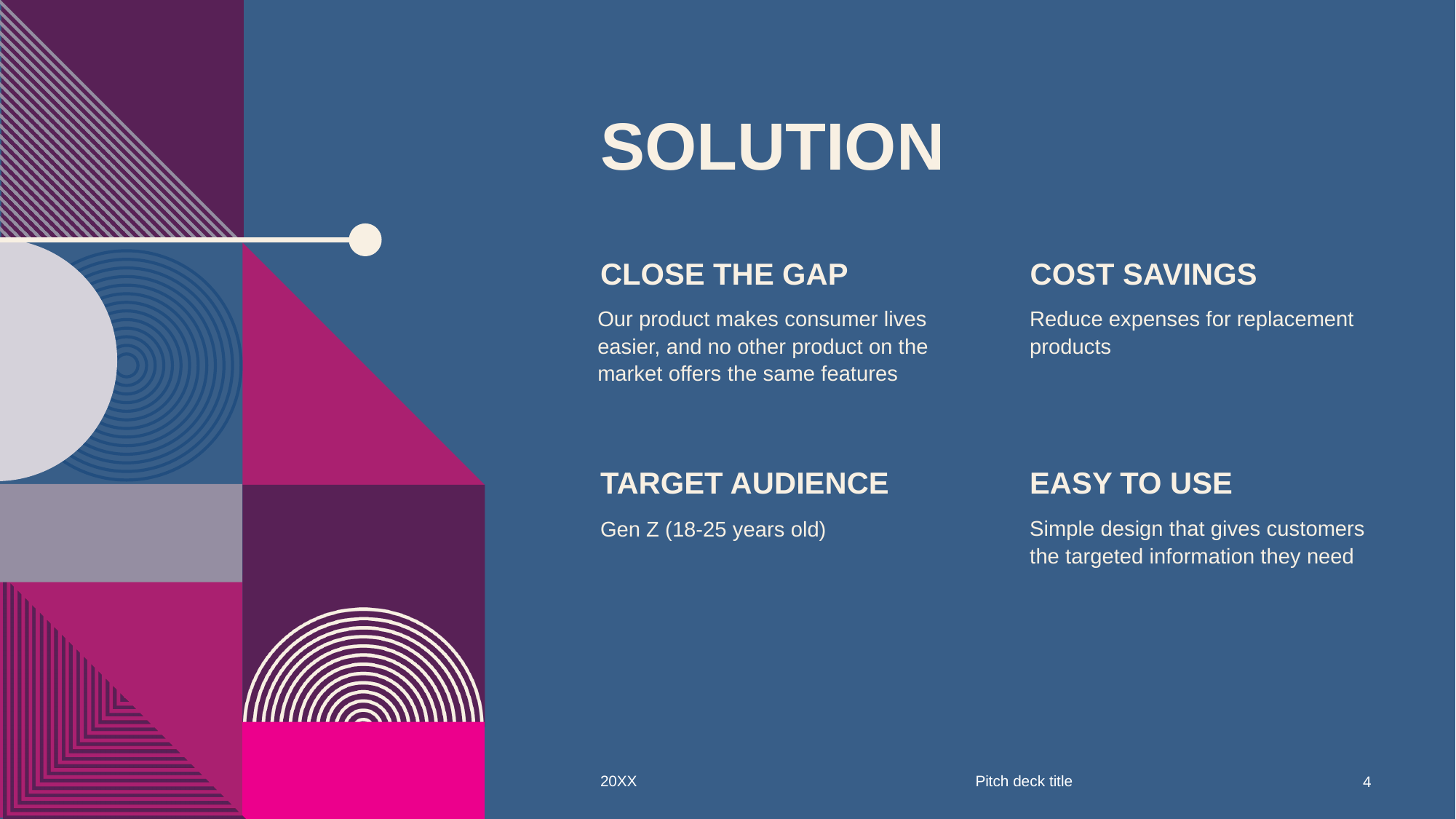

# SOLUTION
CLOSE THE GAP
COST SAVINGS
Our product makes consumer lives easier, and no other product on the market offers the same features
Reduce expenses for replacement products
TARGET AUDIENCE
EASY TO USE
Simple design that gives customers the targeted information they need
Gen Z (18-25 years old)

Pitch deck title
20XX
4